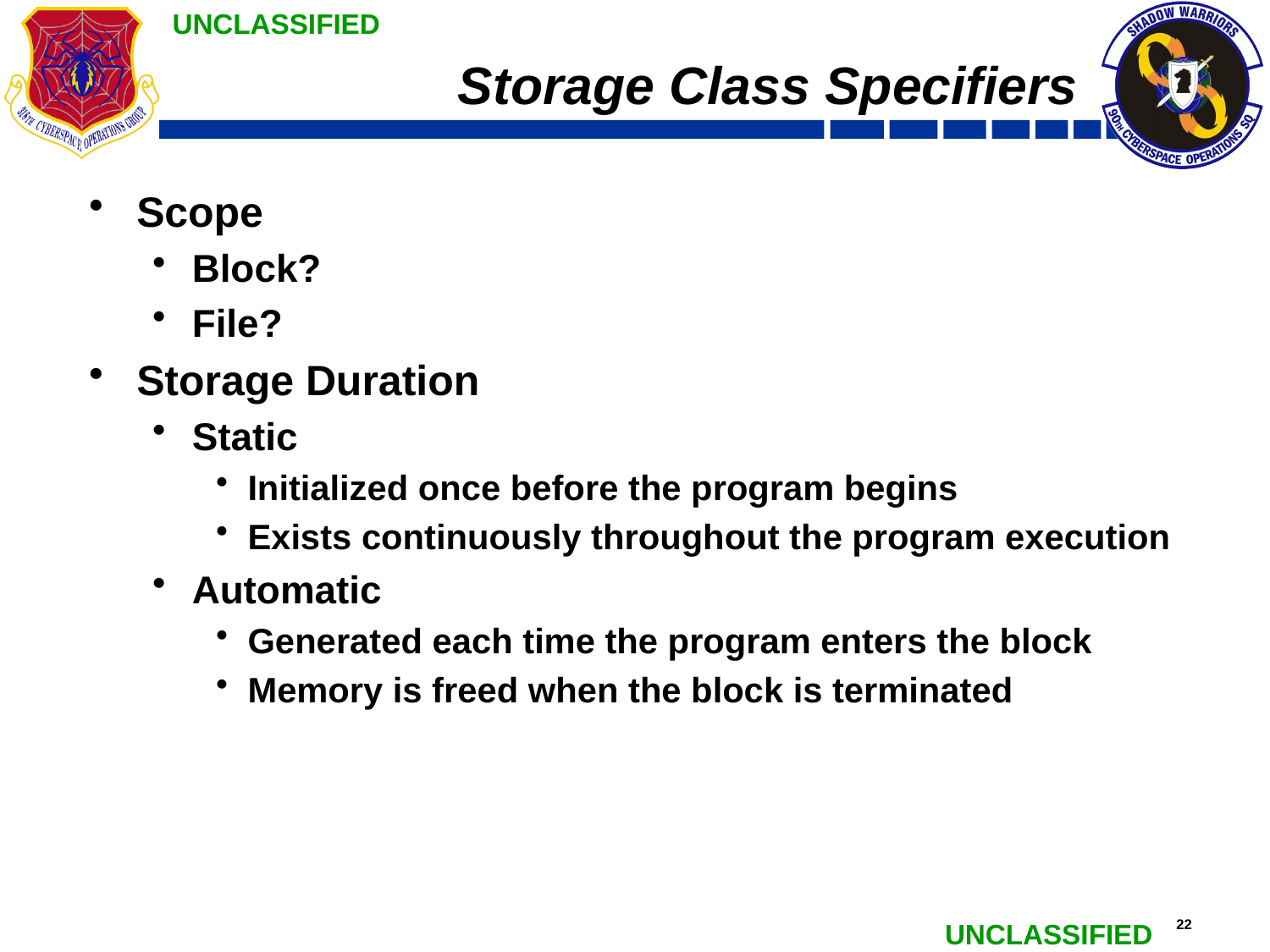

# Storage Class Specifiers
Scope
Block?
File?
Storage Duration
Static
Initialized once before the program begins
Exists continuously throughout the program execution
Automatic
Generated each time the program enters the block
Memory is freed when the block is terminated